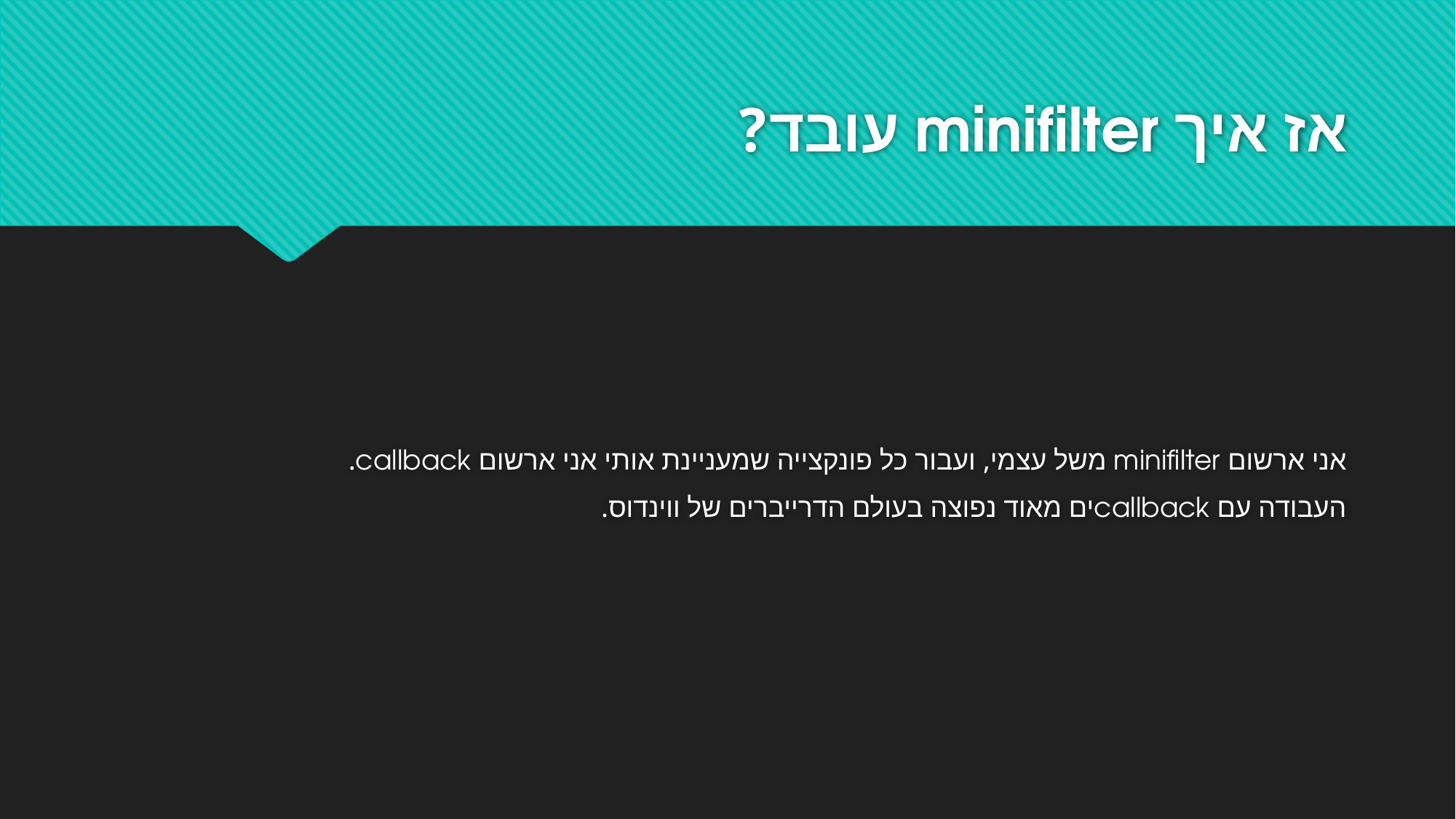

# אז איך minifilter עובד?
אני ארשום minifilter משל עצמי, ועבור כל פונקצייה שמעניינת אותי אני ארשום callback.
העבודה עם callbackים מאוד נפוצה בעולם הדרייברים של ווינדוס.